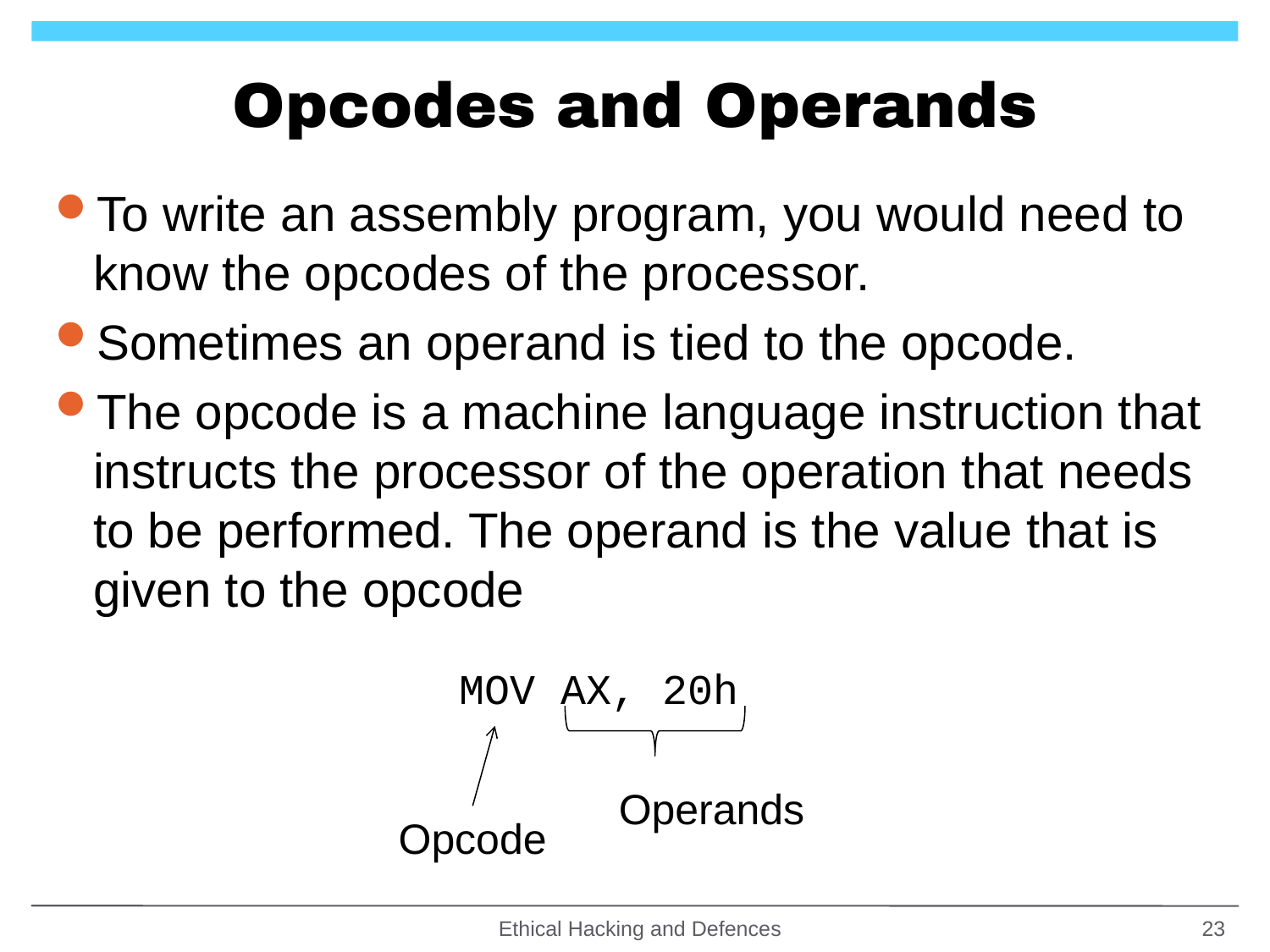

# Opcodes and Operands
To write an assembly program, you would need to know the opcodes of the processor.
Sometimes an operand is tied to the opcode.
The opcode is a machine language instruction that instructs the processor of the operation that needs to be performed. The operand is the value that is given to the opcode

MOV AX, 20h
Operands
Opcode
Ethical Hacking and Defences
23